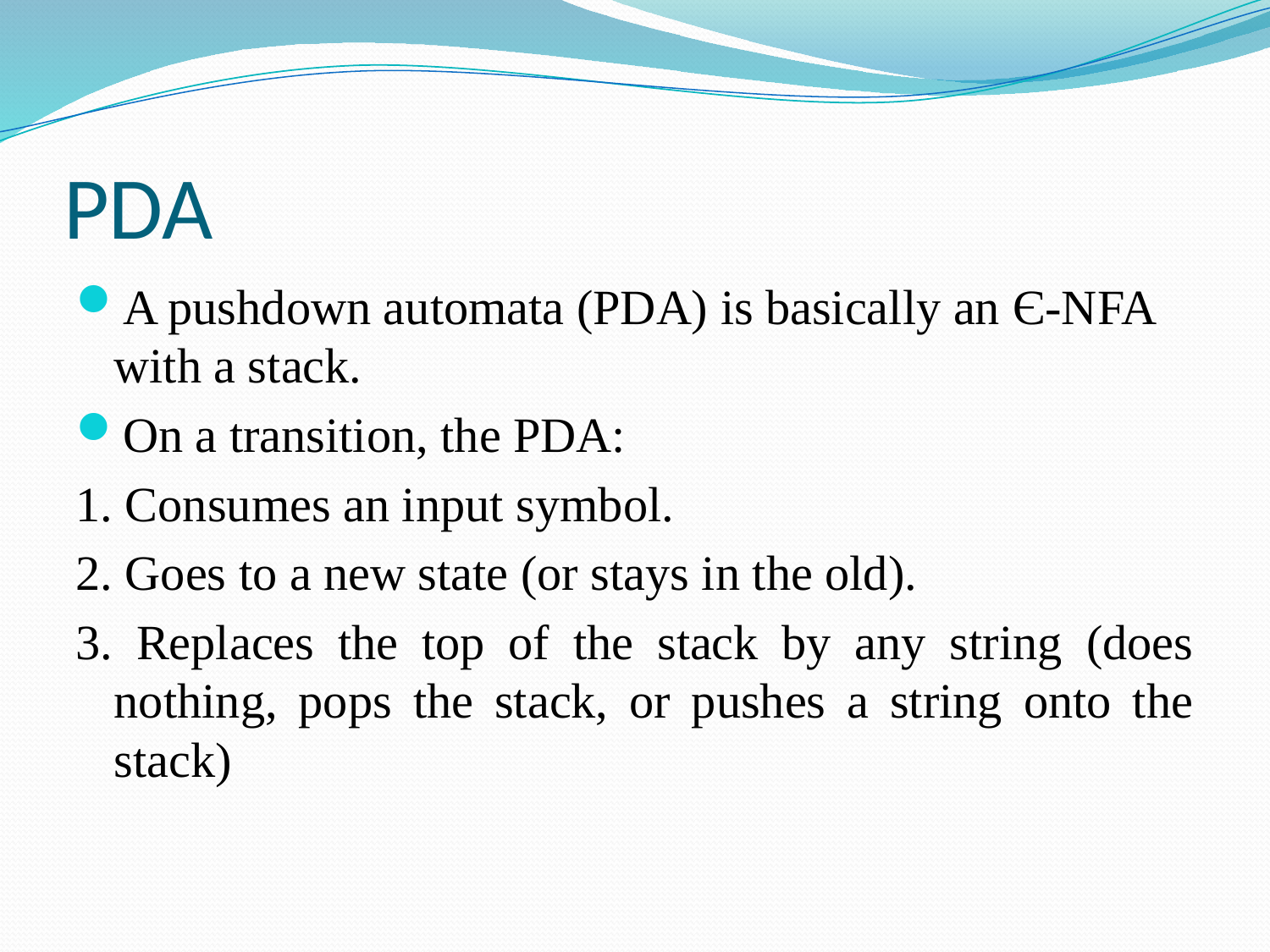

# PDA
A pushdown automata (PDA) is basically an Є-NFA with a stack.
On a transition, the PDA:
1. Consumes an input symbol.
2. Goes to a new state (or stays in the old).
3. Replaces the top of the stack by any string (does nothing, pops the stack, or pushes a string onto the stack)